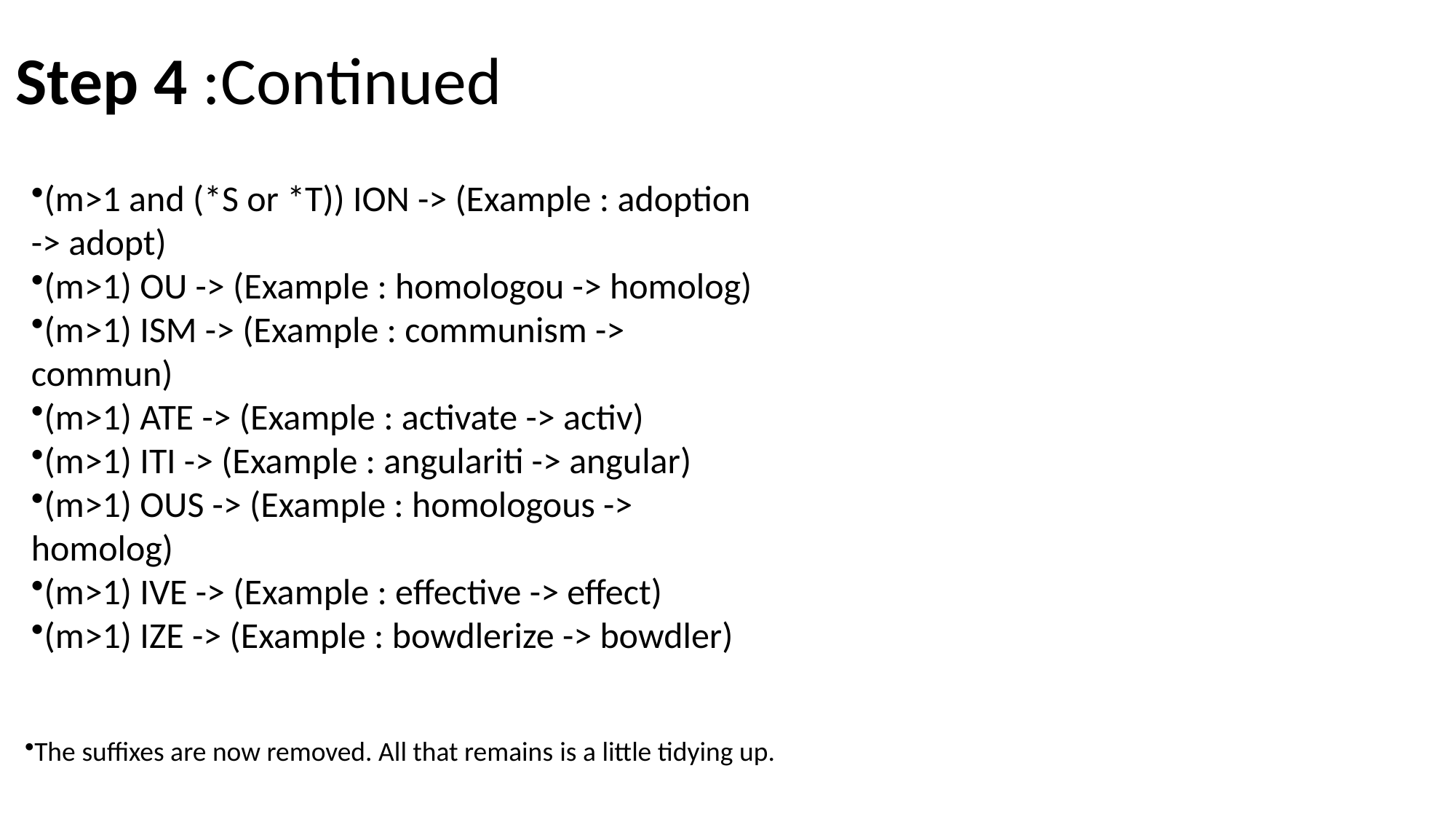

# Step 4 :Continued
(m>1 and (*S or *T)) ION -> (Example : adoption -> adopt)​
(m>1) OU -> (Example : homologou -> homolog)​
(m>1) ISM -> (Example : communism -> commun)​
(m>1) ATE -> (Example : activate -> activ)​
(m>1) ITI -> (Example : angulariti -> angular)​
(m>1) OUS -> (Example : homologous -> homolog)​
(m>1) IVE -> (Example : effective -> effect)​
(m>1) IZE -> (Example : bowdlerize -> bowdler)​
The suffixes are now removed. All that remains is a little tidying up.​​